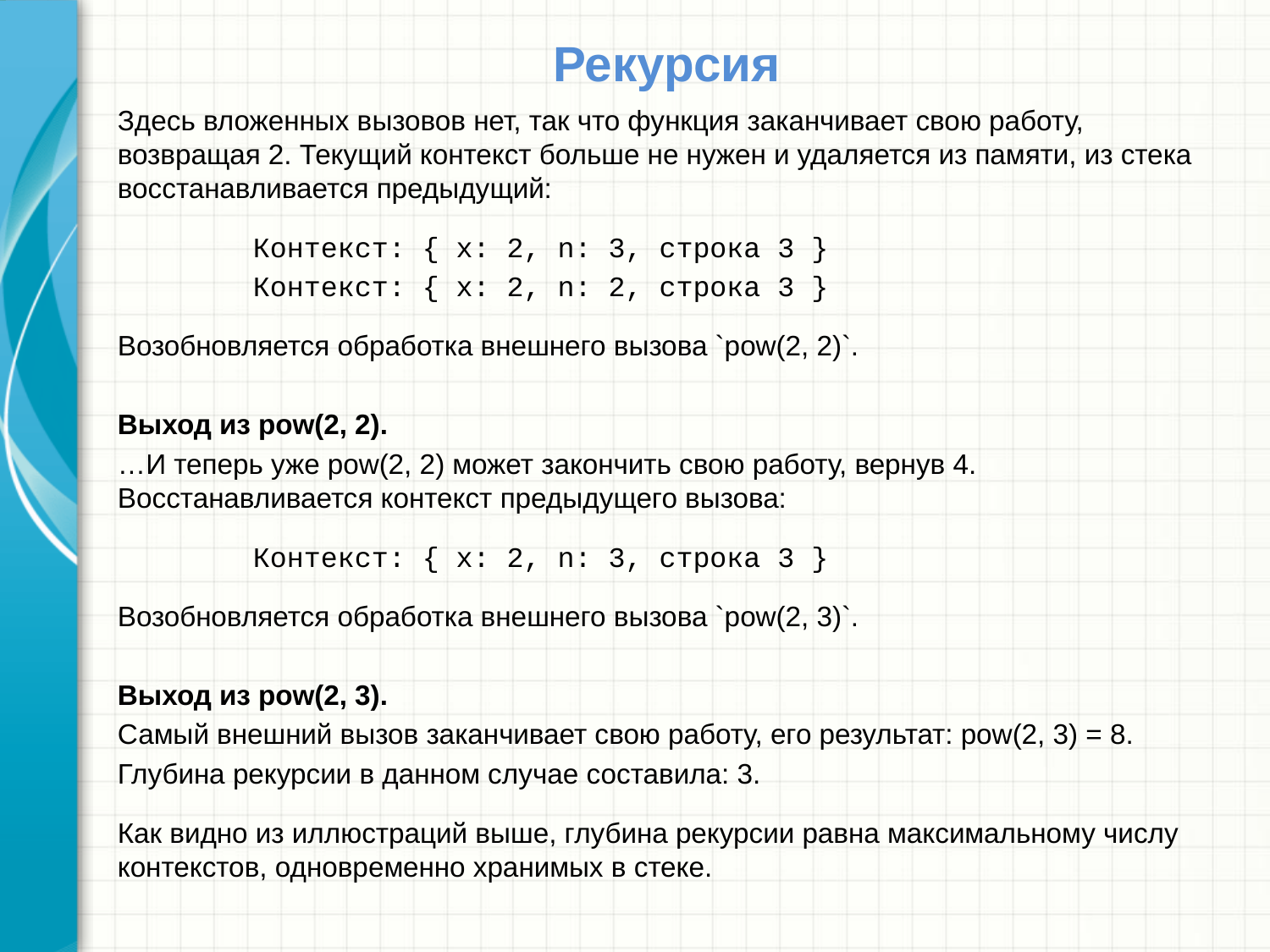

# Рекурсия
Здесь вложенных вызовов нет, так что функция заканчивает свою работу, возвращая 2. Текущий контекст больше не нужен и удаляется из памяти, из стека восстанавливается предыдущий:

        Контекст: { x: 2, n: 3, строка 3 }
        Контекст: { x: 2, n: 2, строка 3 }

Возобновляется обработка внешнего вызова `pow(2, 2)`.

Выход из pow(2, 2).
…И теперь уже pow(2, 2) может закончить свою работу, вернув 4. Восстанавливается контекст предыдущего вызова:

        Контекст: { x: 2, n: 3, строка 3 }

Возобновляется обработка внешнего вызова `pow(2, 3)`.

Выход из pow(2, 3).
Самый внешний вызов заканчивает свою работу, его результат: pow(2, 3) = 8.
Глубина рекурсии в данном случае составила: 3.

Как видно из иллюстраций выше, глубина рекурсии равна максимальному числу контекстов, одновременно хранимых в стеке.